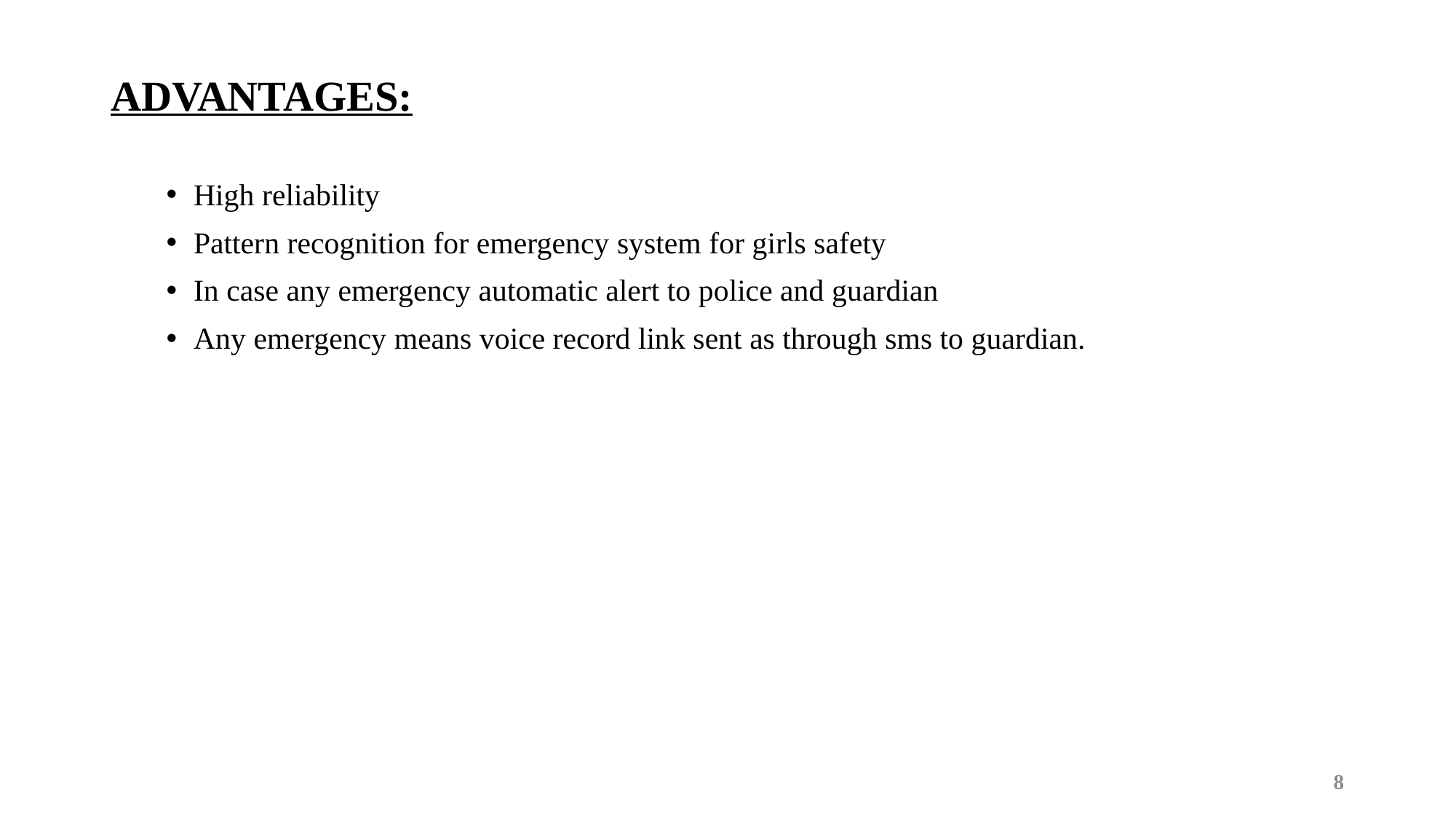

# ADVANTAGES:

High reliability
Pattern recognition for emergency system for girls safety
In case any emergency automatic alert to police and guardian
Any emergency means voice record link sent as through sms to guardian.

8